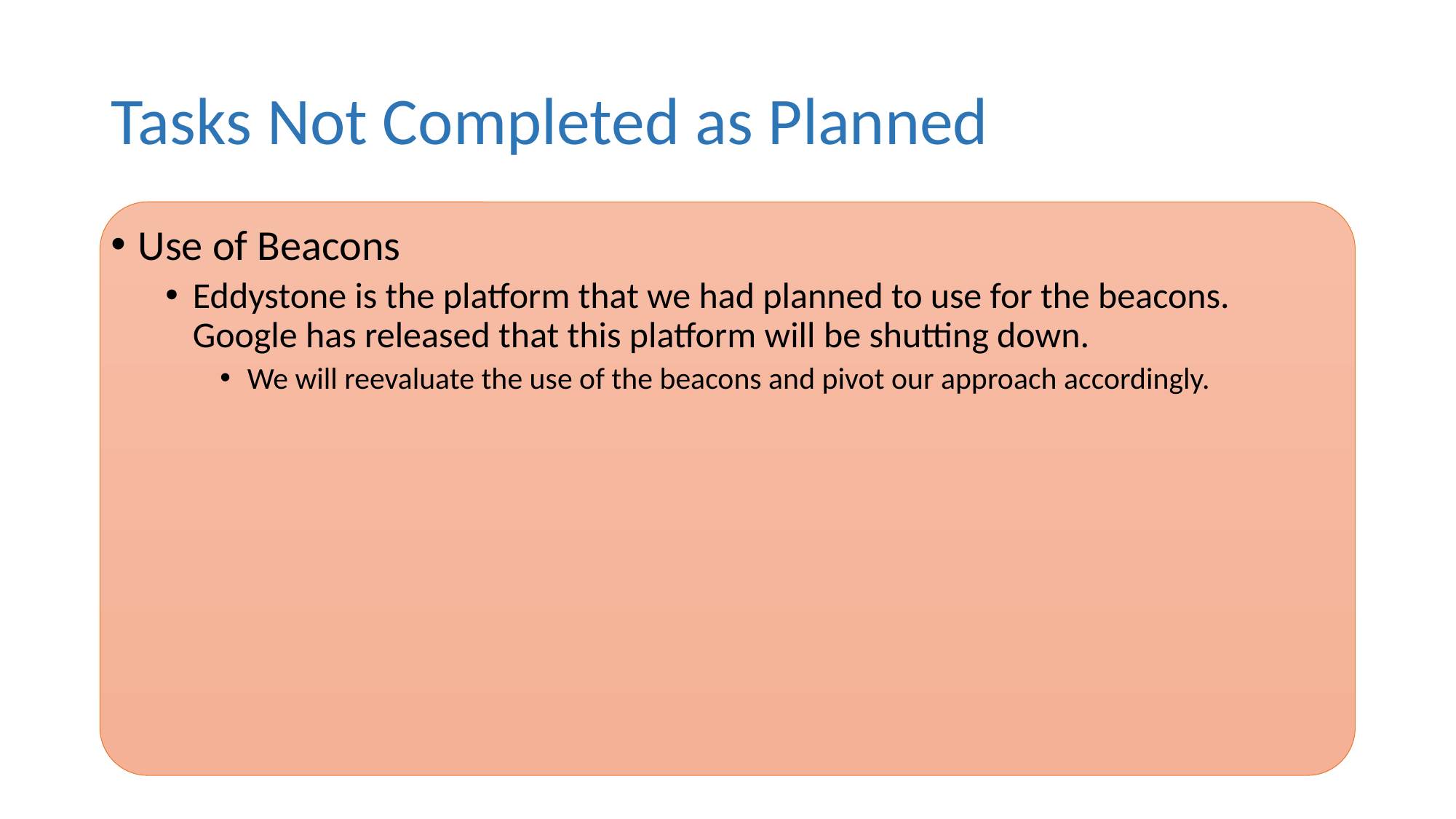

# Tasks Not Completed as Planned

Use of Beacons
Eddystone is the platform that we had planned to use for the beacons.  Google has released that this platform will be shutting down.
We will reevaluate the use of the beacons and pivot our approach accordingly.